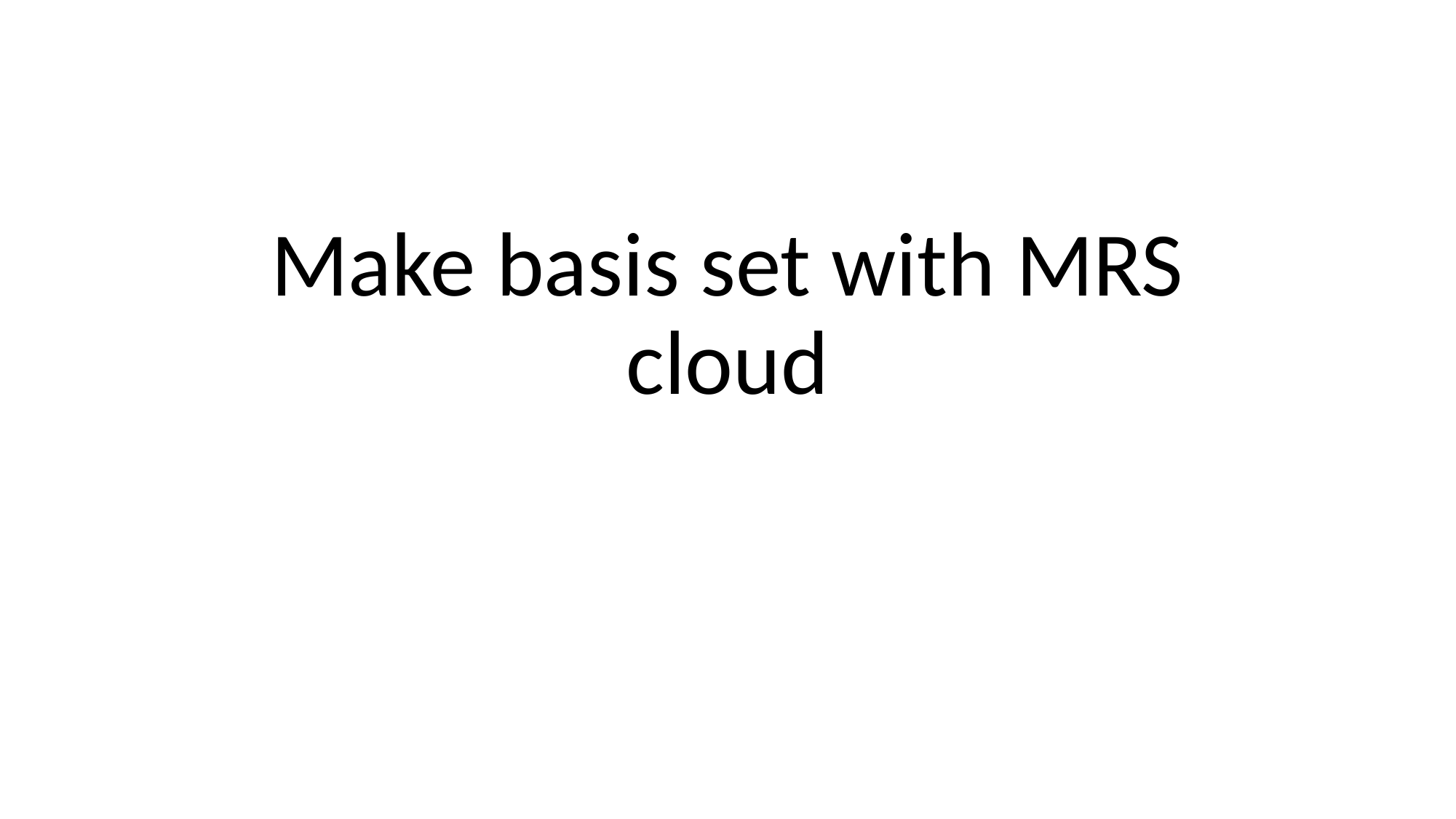

# Make basis set with MRS cloud